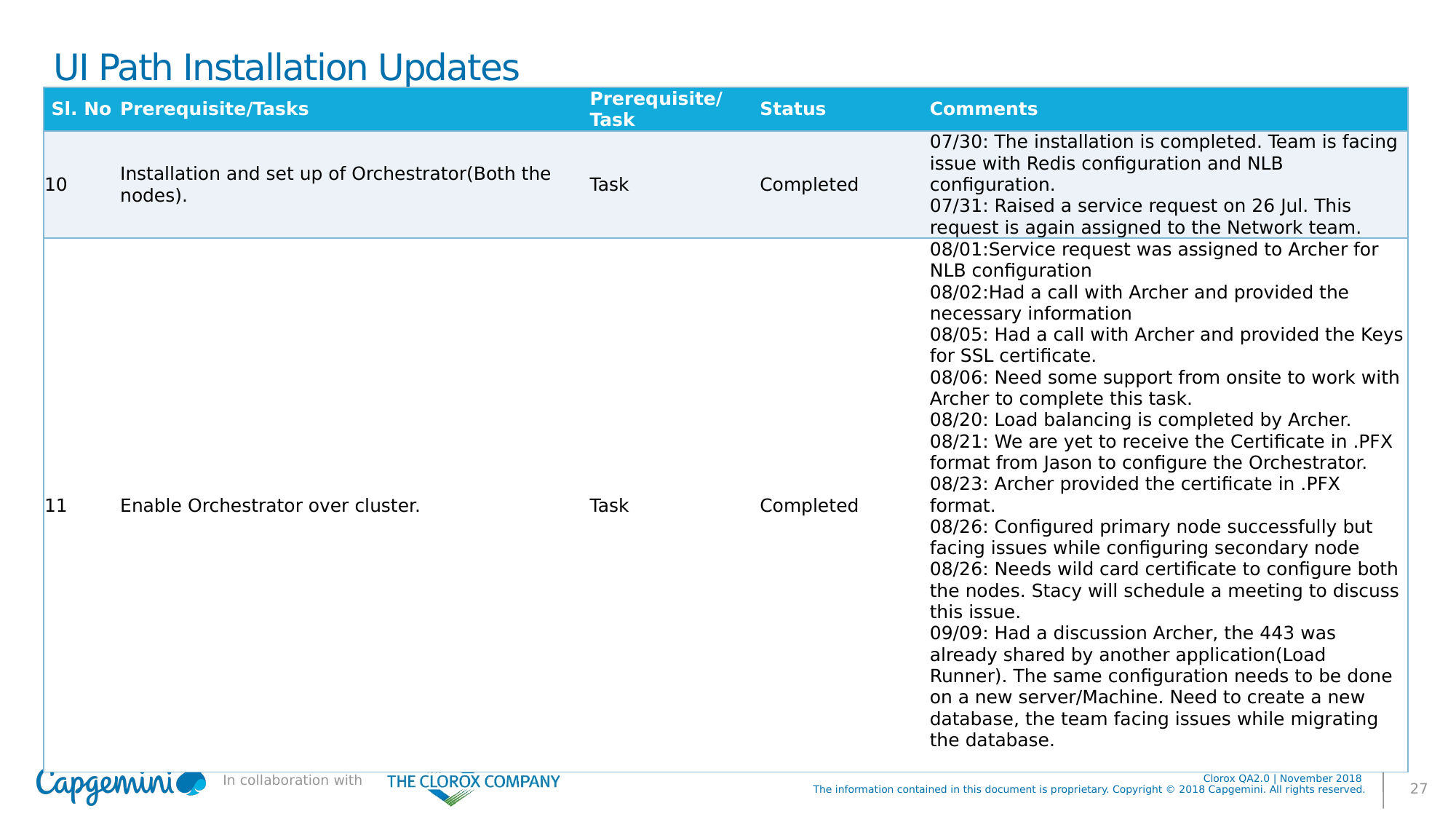

# UI Path Installation Updates
| Sl. No | Prerequisite/Tasks | Prerequisite/Task | Status | Comments |
| --- | --- | --- | --- | --- |
| 10 | Installation and set up of Orchestrator(Both the nodes). | Task | Completed | 07/30: The installation is completed. Team is facing issue with Redis configuration and NLB configuration. 07/31: Raised a service request on 26 Jul. This request is again assigned to the Network team. |
| 11 | Enable Orchestrator over cluster. | Task | Completed | 08/01:Service request was assigned to Archer for NLB configuration 08/02:Had a call with Archer and provided the necessary information 08/05: Had a call with Archer and provided the Keys for SSL certificate. 08/06: Need some support from onsite to work with Archer to complete this task. 08/20: Load balancing is completed by Archer. 08/21: We are yet to receive the Certificate in .PFX format from Jason to configure the Orchestrator. 08/23: Archer provided the certificate in .PFX format. 08/26: Configured primary node successfully but facing issues while configuring secondary node 08/26: Needs wild card certificate to configure both the nodes. Stacy will schedule a meeting to discuss this issue. 09/09: Had a discussion Archer, the 443 was already shared by another application(Load Runner). The same configuration needs to be done on a new server/Machine. Need to create a new database, the team facing issues while migrating the database. |